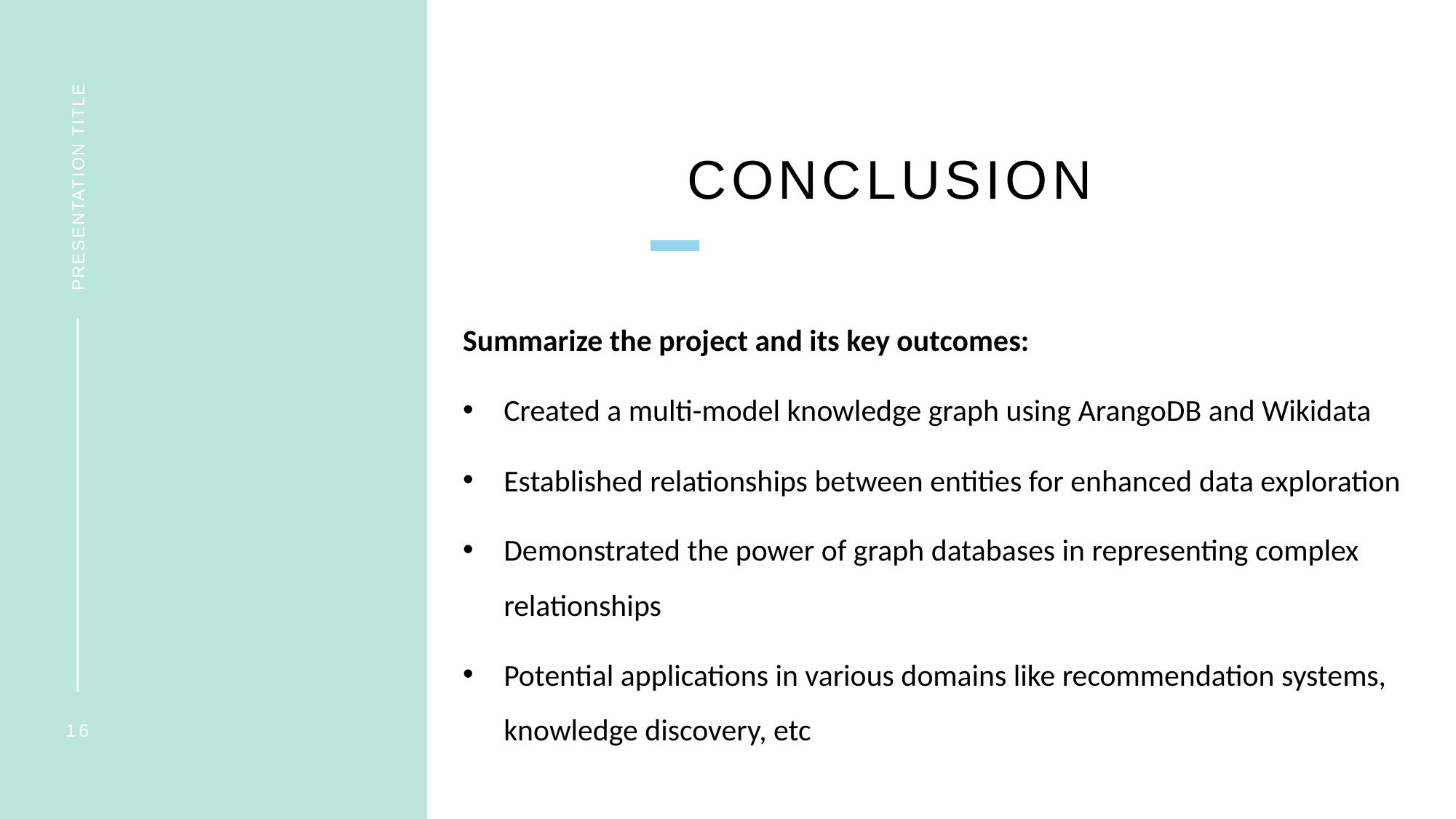

# Conclusion
presentation title
Summarize the project and its key outcomes:
Created a multi-model knowledge graph using ArangoDB and Wikidata
Established relationships between entities for enhanced data exploration
Demonstrated the power of graph databases in representing complex relationships
Potential applications in various domains like recommendation systems, knowledge discovery, etc

16